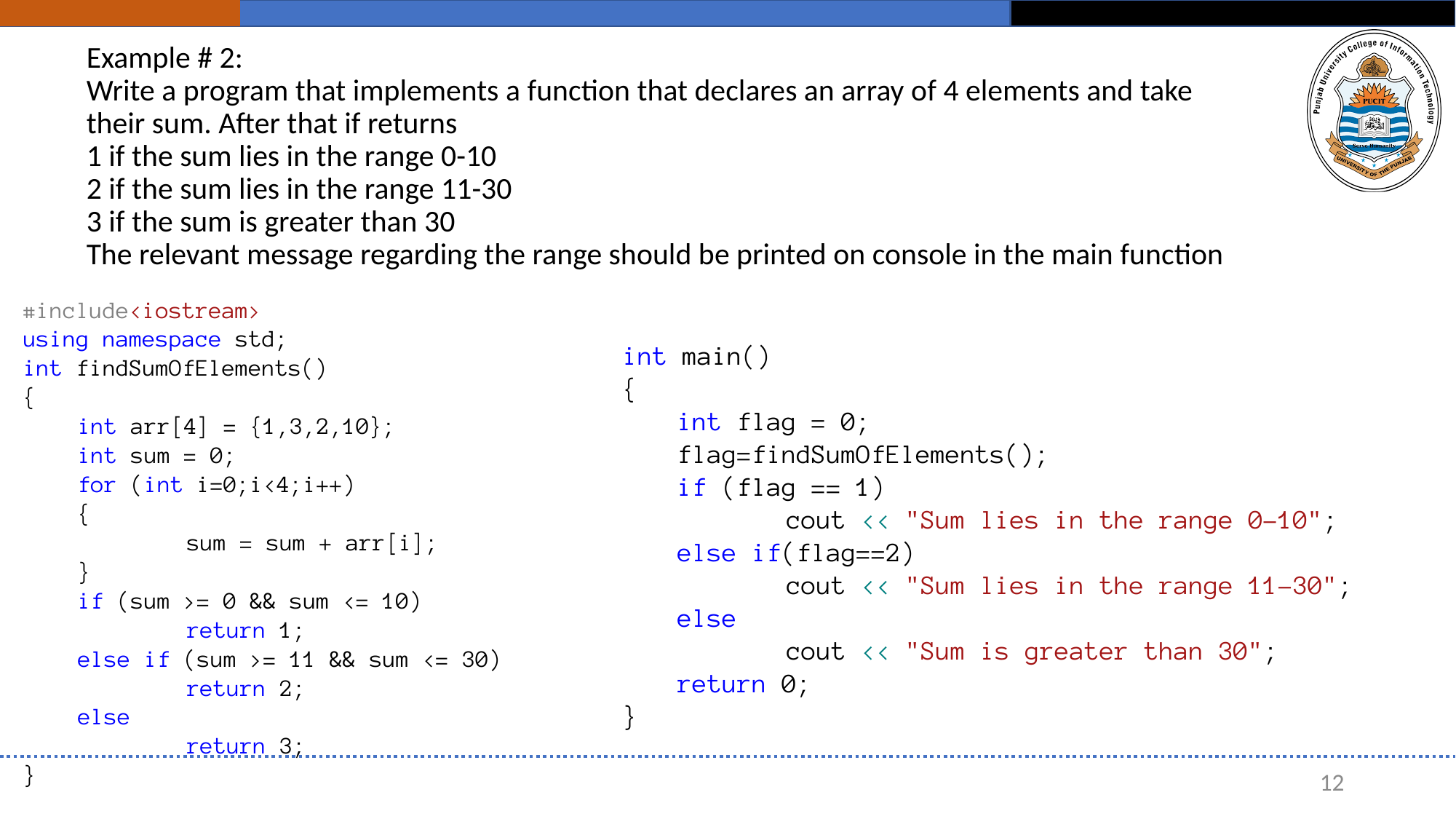

# Example # 2: Write a program that implements a function that declares an array of 4 elements and take their sum. After that if returns 1 if the sum lies in the range 0-10 2 if the sum lies in the range 11-30 3 if the sum is greater than 30 The relevant message regarding the range should be printed on console in the main function
#include<iostream>
using namespace std;
int findSumOfElements()
{
int arr[4] = {1,3,2,10};
int sum = 0;
for (int i=0;i<4;i++)
{
	sum = sum + arr[i];
}
if (sum >= 0 && sum <= 10)
	return 1;
else if (sum >= 11 && sum <= 30)
	return 2;
else
	return 3;
}
int main()
{
int flag = 0;
flag=findSumOfElements();
if (flag == 1)
	cout << "Sum lies in the range 0-10";
else if(flag==2)
	cout << "Sum lies in the range 11-30";
else
	cout << "Sum is greater than 30";
return 0;
}
12